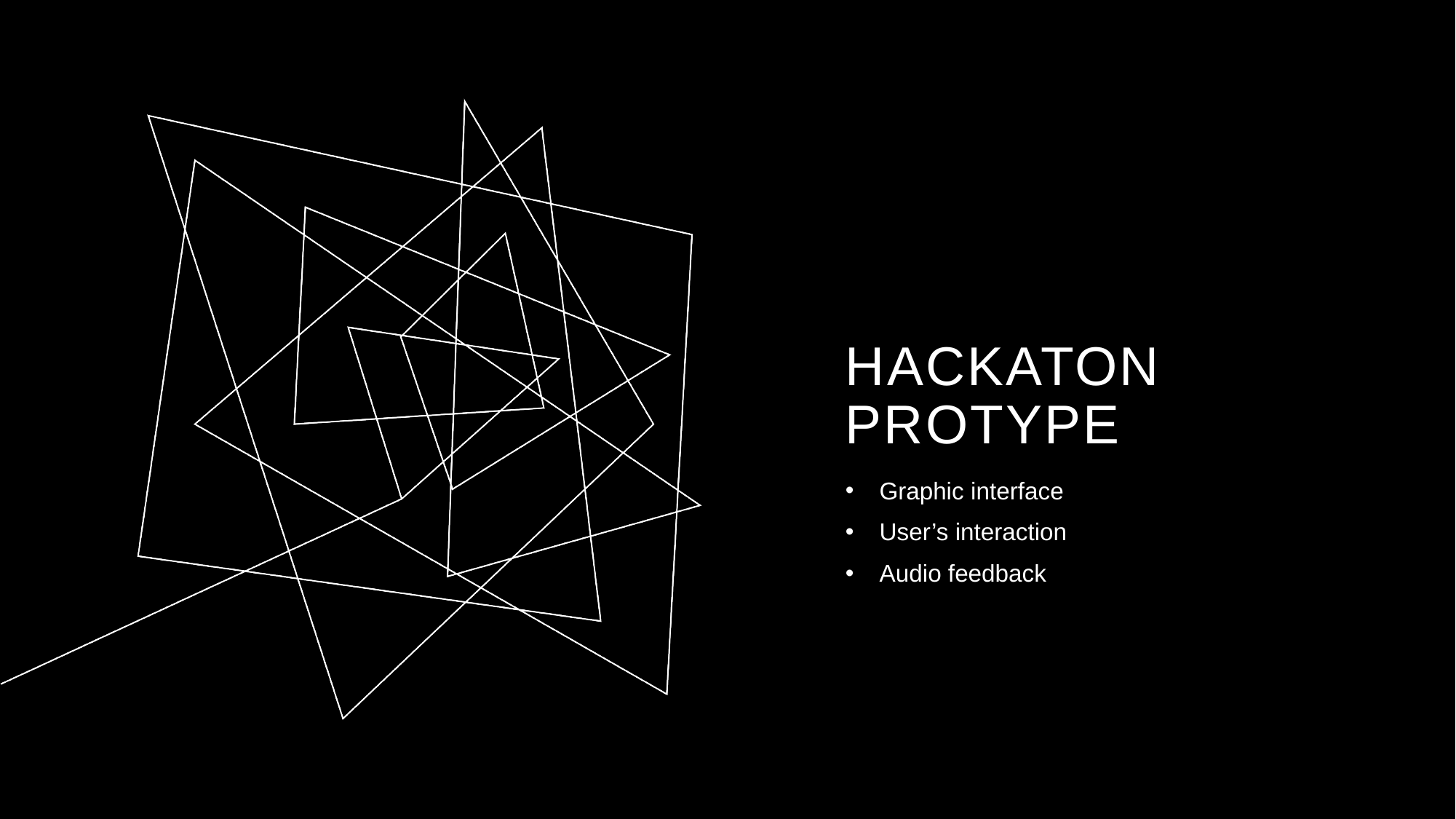

# HACKATON PROTYPE
Graphic interface
User’s interaction
Audio feedback